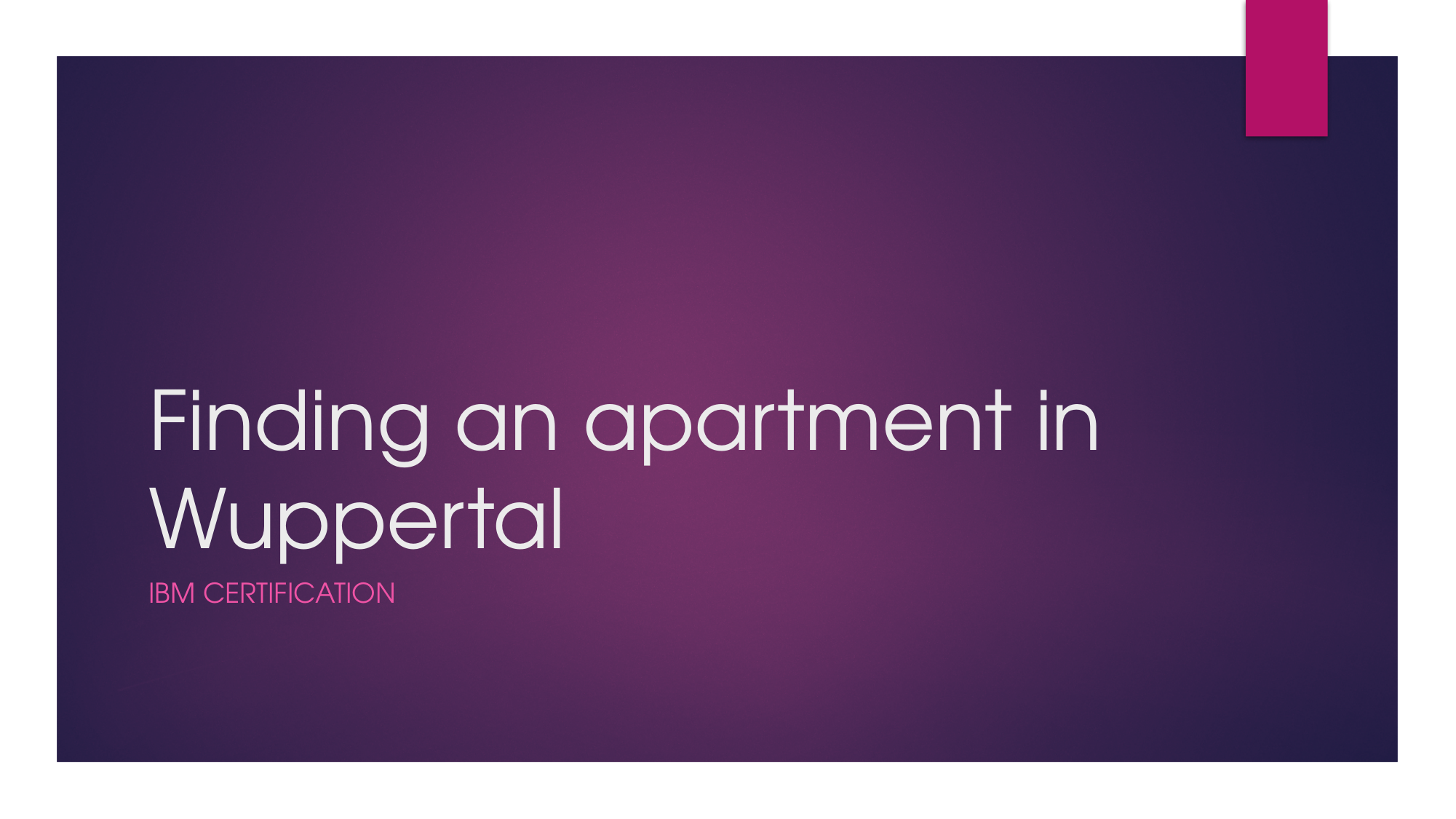

# Finding an apartment in Wuppertal
IBM Certification